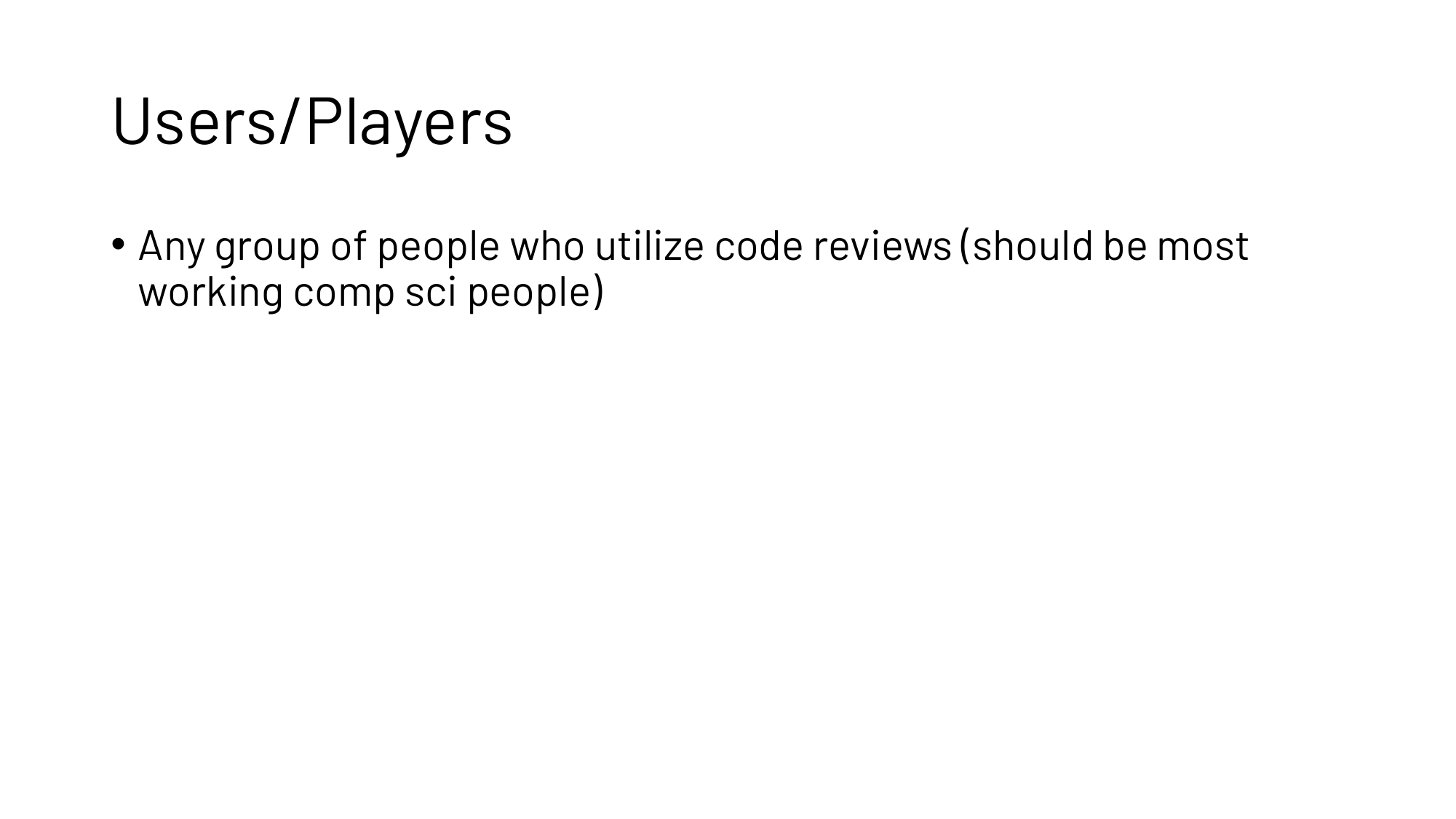

# Users/Players
Any group of people who utilize code reviews (should be most working comp sci people)